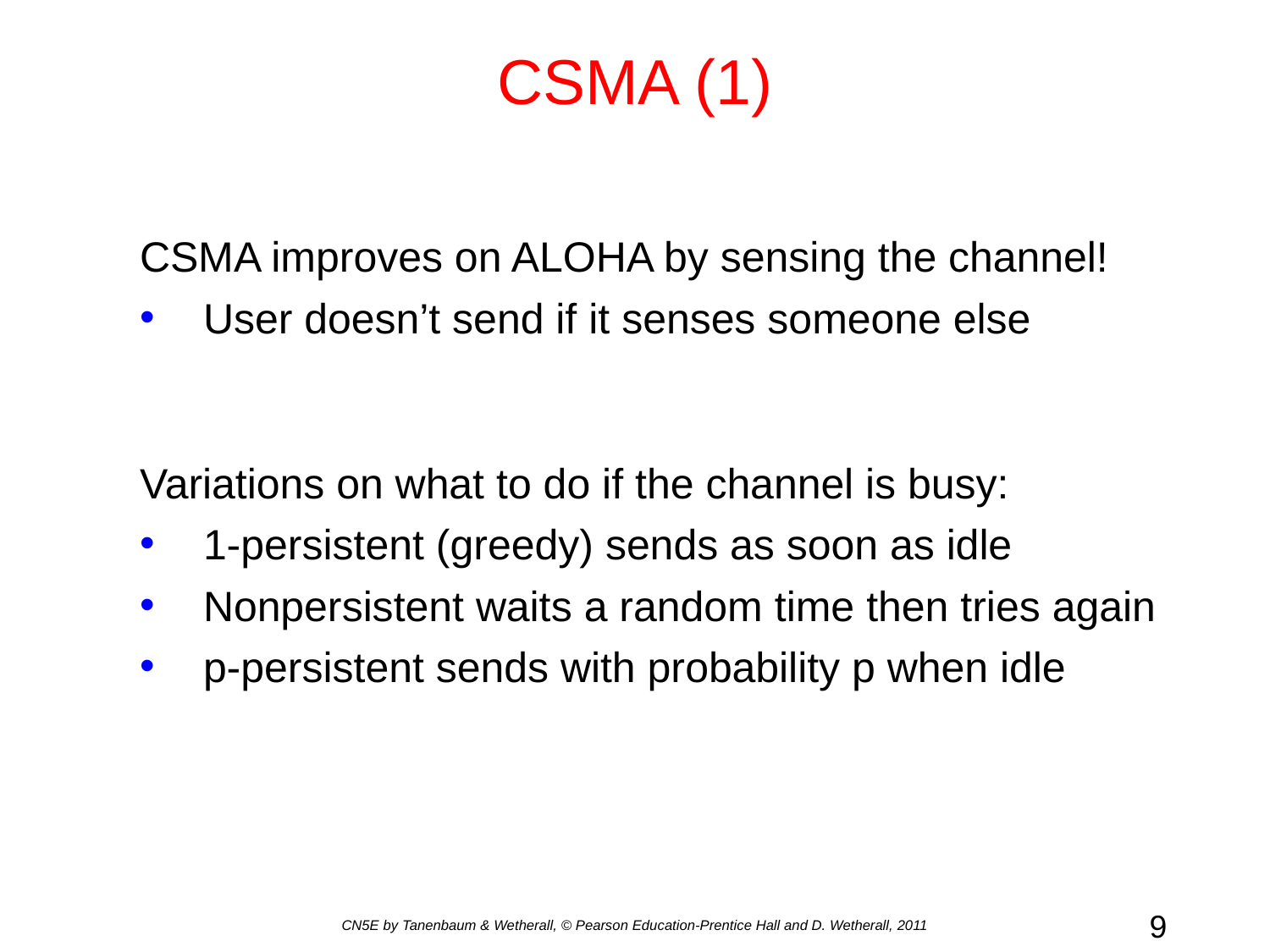

# CSMA (1)
CSMA improves on ALOHA by sensing the channel!
User doesn’t send if it senses someone else

Variations on what to do if the channel is busy:
1-persistent (greedy) sends as soon as idle
Nonpersistent waits a random time then tries again
p-persistent sends with probability p when idle
CN5E by Tanenbaum & Wetherall, © Pearson Education-Prentice Hall and D. Wetherall, 2011